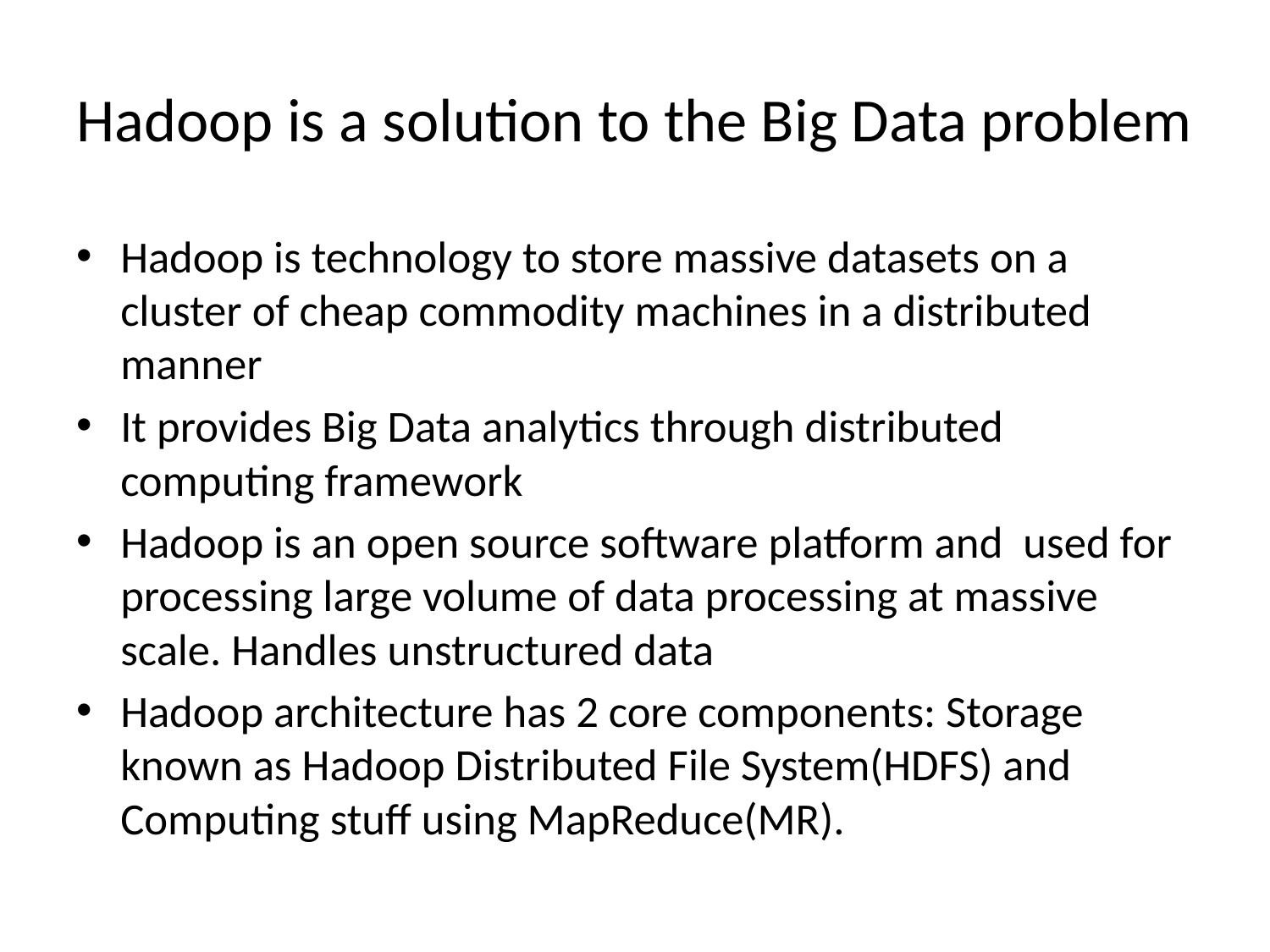

# Hadoop is a solution to the Big Data problem
Hadoop is technology to store massive datasets on a cluster of cheap commodity machines in a distributed manner
It provides Big Data analytics through distributed computing framework
Hadoop is an open source software platform and  used for processing large volume of data processing at massive scale. Handles unstructured data
Hadoop architecture has 2 core components: Storage known as Hadoop Distributed File System(HDFS) and Computing stuff using MapReduce(MR).